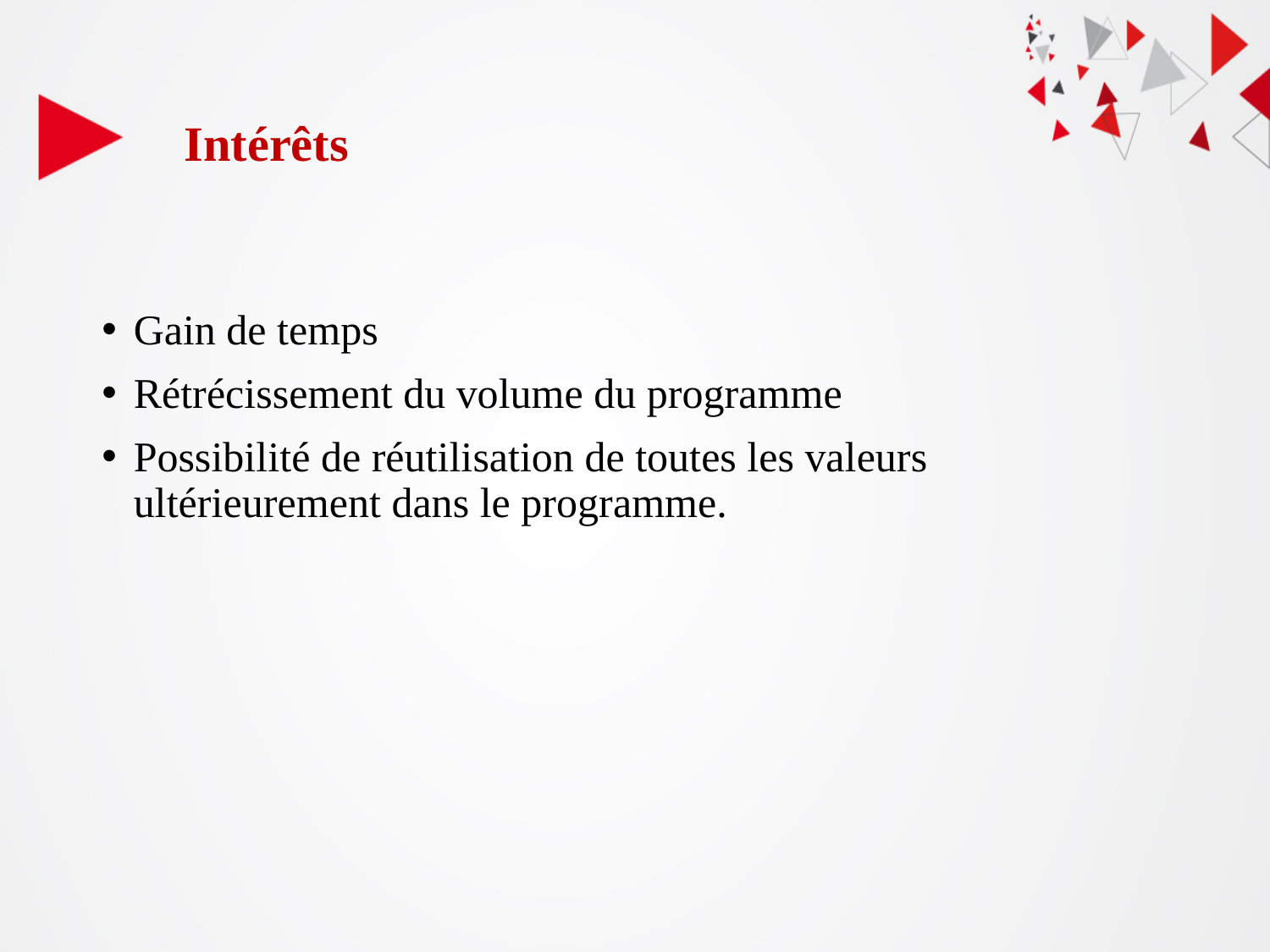

Intérêts

Gain de temps
Rétrécissement du volume du programme
Possibilité de réutilisation de toutes les valeurs ultérieurement dans le programme.

10